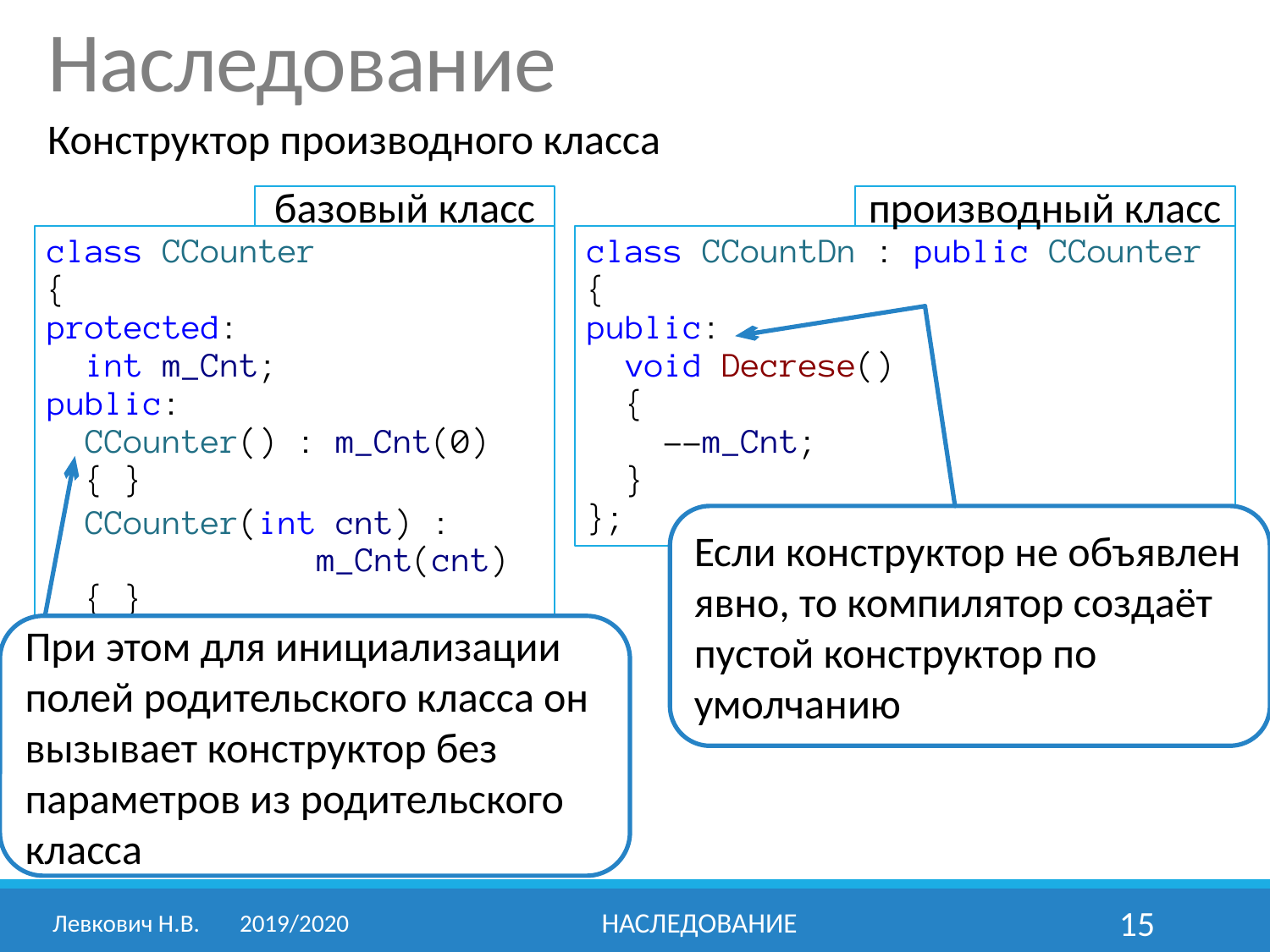

# Наследование
Конструктор производного класса
базовый класс
производный класс
class CCounter
{
protected:
  int m_Cnt;
public:
  CCounter() : m_Cnt(0)
  { }
  CCounter(int cnt) :
              m_Cnt(cnt)
  { }
  int get_Count() const;
  void Increase();
};
class CCountDn : public CCounter
{
public:
  void Decrese()
  {
    --m_Cnt;
  }
};
Если конструктор не объявлен явно, то компилятор создаёт пустой конструктор по умолчанию
При этом для инициализации полей родительского класса он вызывает конструктор без параметров из родительского класса
Левкович Н.В.	2019/2020
Наследование
15